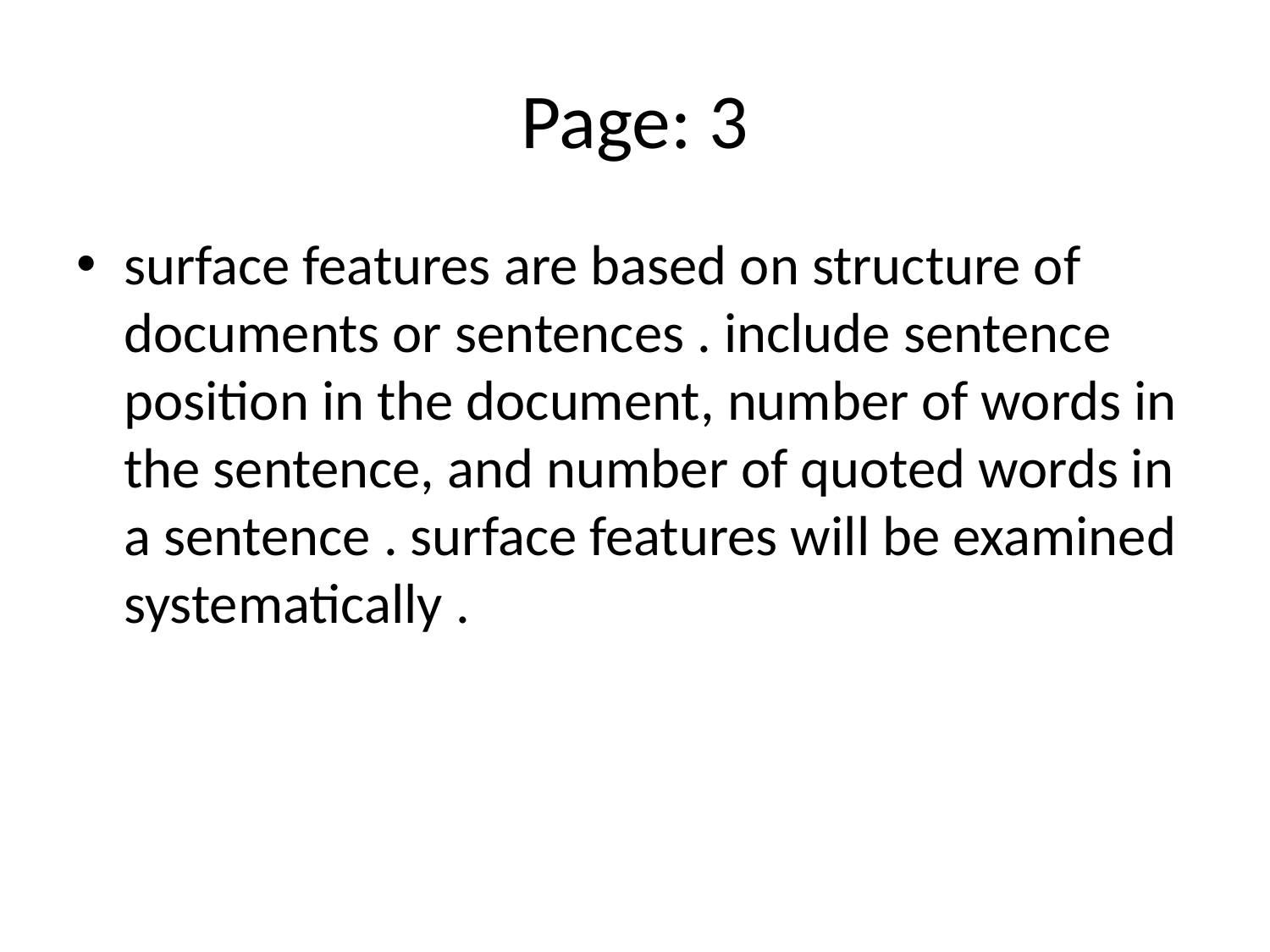

# Page: 3
surface features are based on structure of documents or sentences . include sentence position in the document, number of words in the sentence, and number of quoted words in a sentence . surface features will be examined systematically .